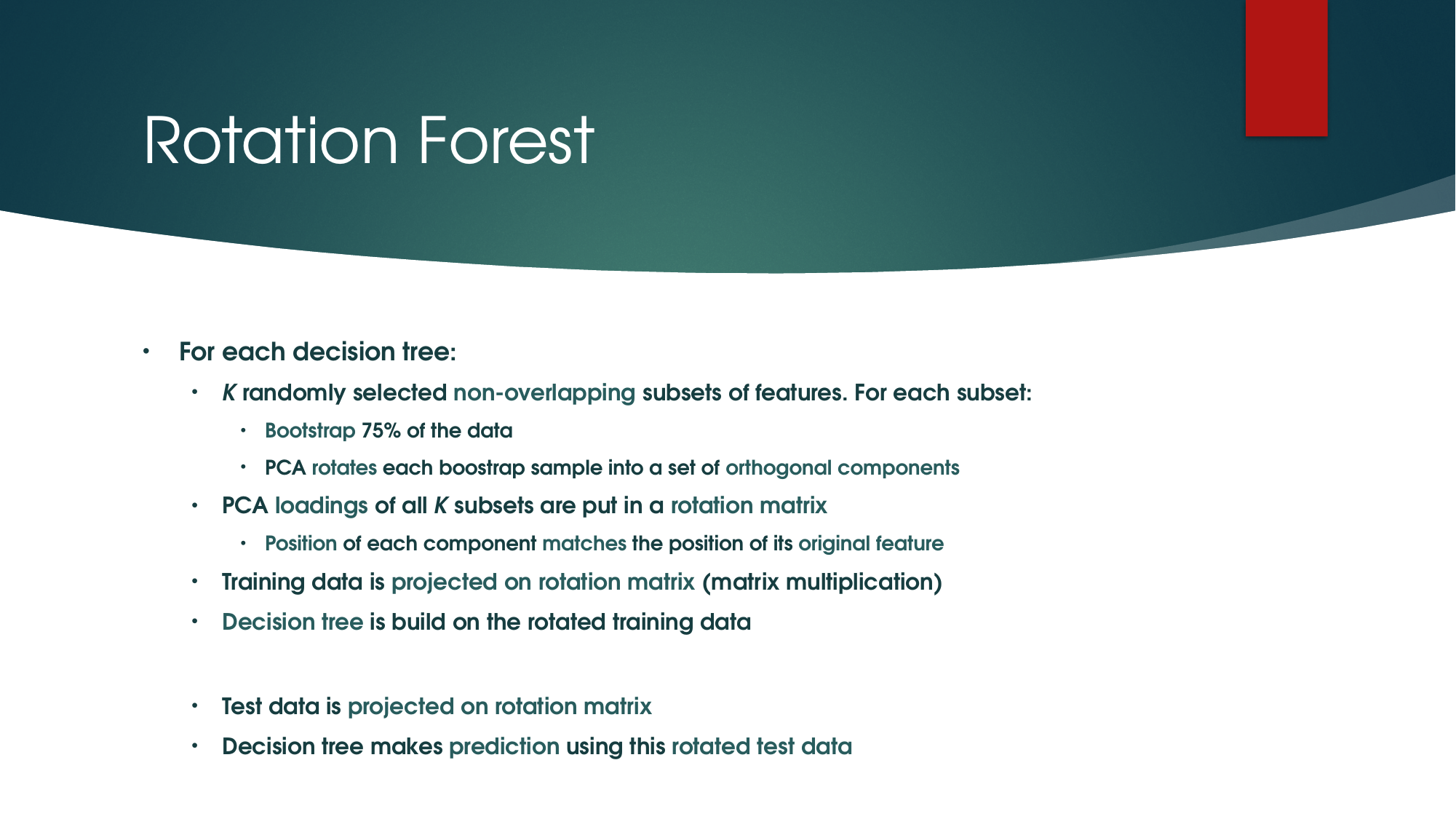

# Rotation Forest

For each decision tree:
K randomly selected non-overlapping subsets of features. For each subset:
Bootstrap 75% of the data
PCA rotates each boostrap sample into a set of orthogonal components
PCA loadings of all K subsets are put in a rotation matrix
Position of each component matches the position of its original feature
Training data is projected on rotation matrix (matrix multiplication)
Decision tree is build on the rotated training data

Test data is projected on rotation matrix
Decision tree makes prediction using this rotated test data